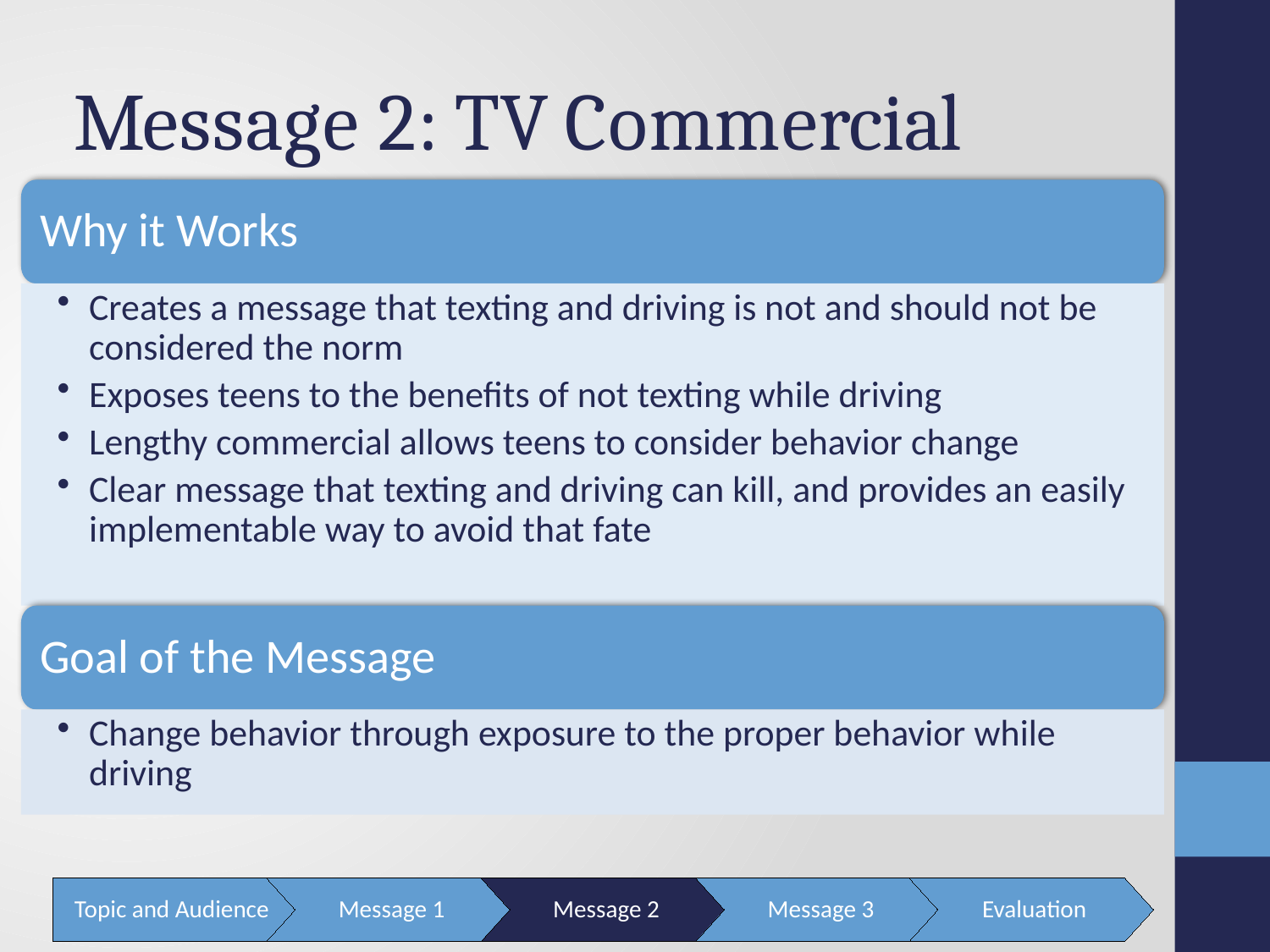

# Message 2: TV Commercial
Why it Works
Creates a message that texting and driving is not and should not be considered the norm
Exposes teens to the benefits of not texting while driving
Lengthy commercial allows teens to consider behavior change
Clear message that texting and driving can kill, and provides an easily implementable way to avoid that fate

Goal of the Message
Change behavior through exposure to the proper behavior while driving